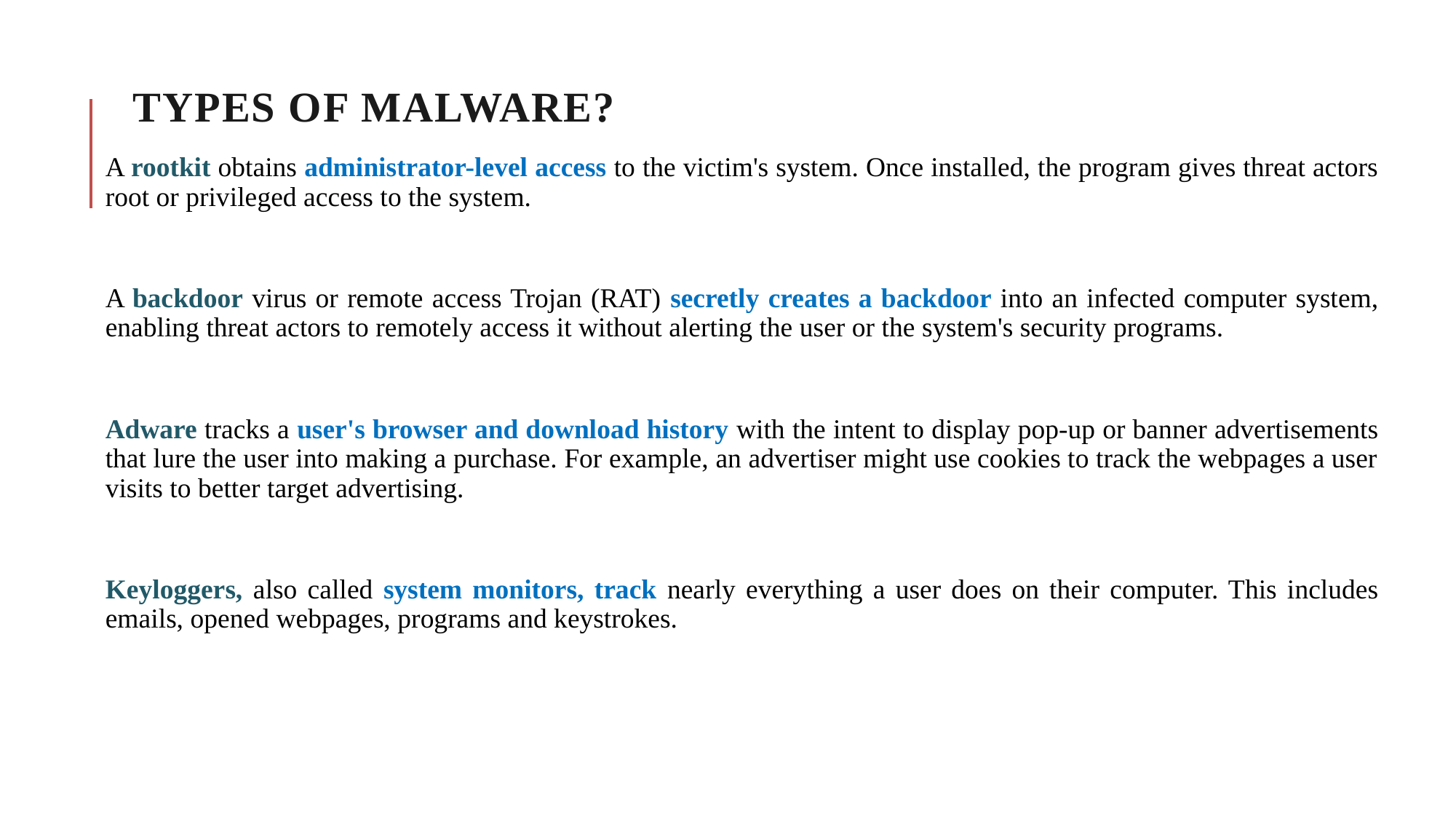

# types of malware?
A rootkit obtains administrator-level access to the victim's system. Once installed, the program gives threat actors root or privileged access to the system.

A backdoor virus or remote access Trojan (RAT) secretly creates a backdoor into an infected computer system, enabling threat actors to remotely access it without alerting the user or the system's security programs.

Adware tracks a user's browser and download history with the intent to display pop-up or banner advertisements that lure the user into making a purchase. For example, an advertiser might use cookies to track the webpages a user visits to better target advertising.

Keyloggers, also called system monitors, track nearly everything a user does on their computer. This includes emails, opened webpages, programs and keystrokes.